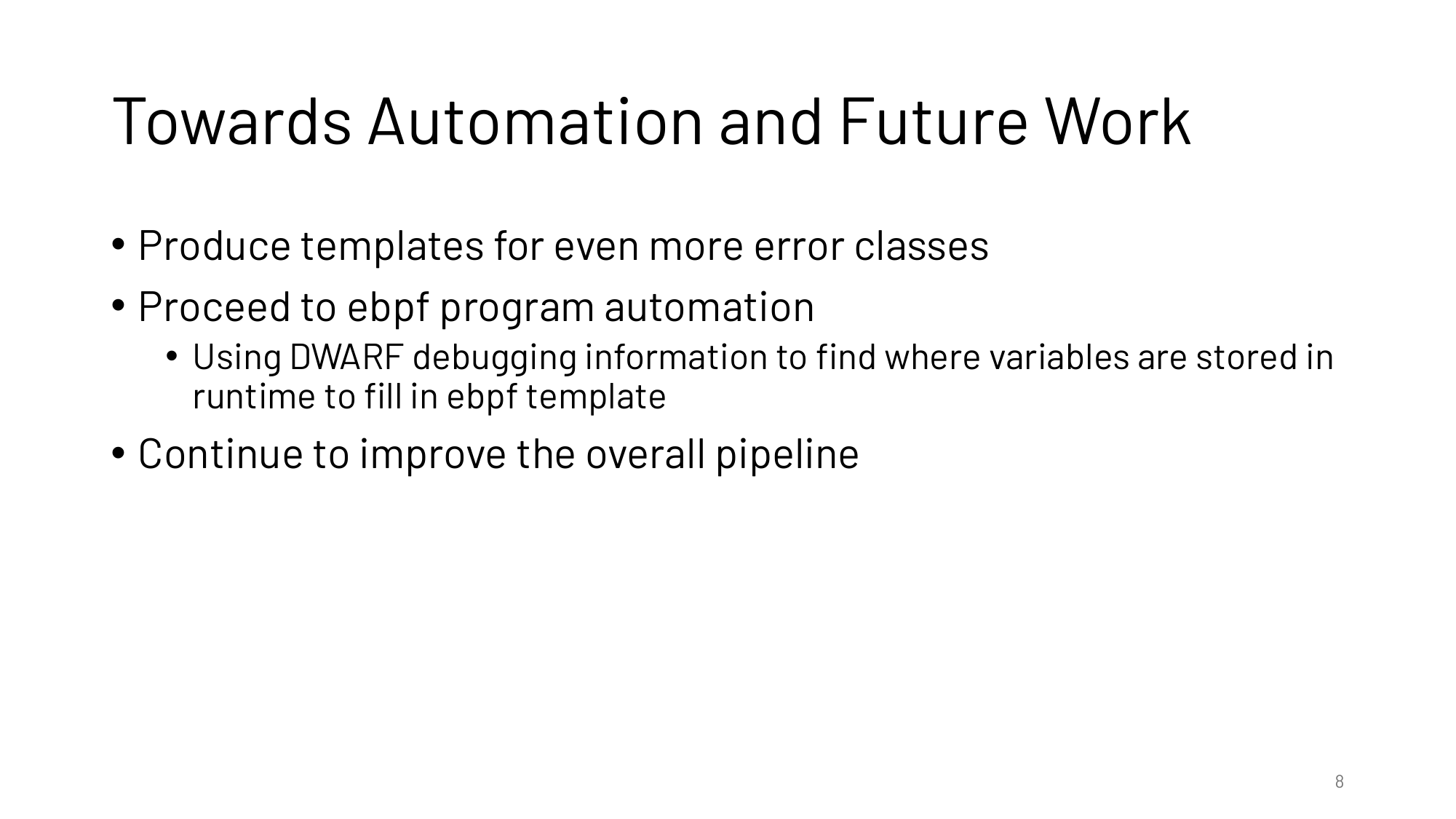

# Towards Automation and Future Work
Produce templates for even more error classes
Proceed to ebpf program automation
Using DWARF debugging information to find where variables are stored in runtime to fill in ebpf template
Continue to improve the overall pipeline

8